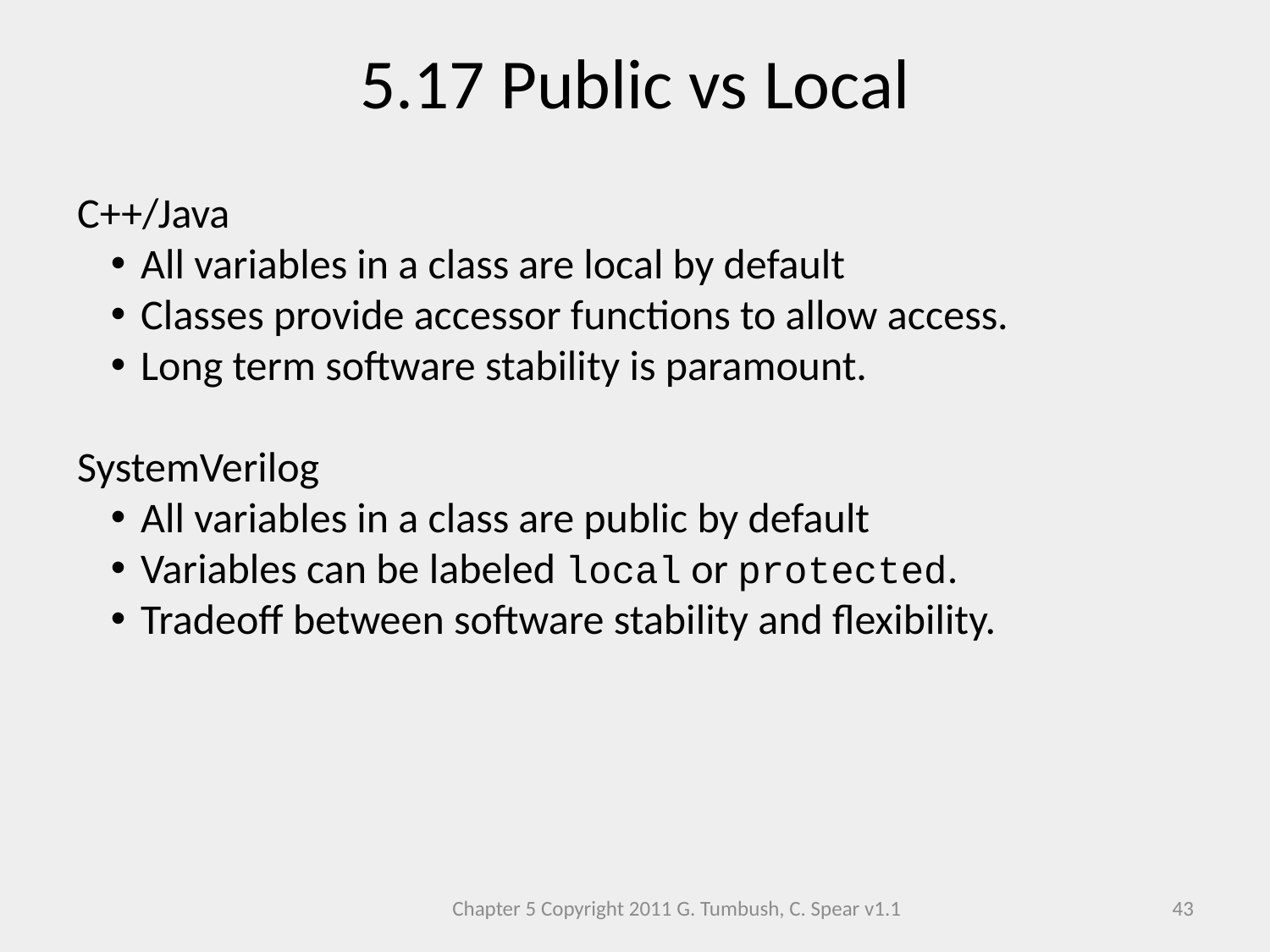

5.17 Public vs Local
C++/Java
All variables in a class are local by default
Classes provide accessor functions to allow access.
Long term software stability is paramount.

SystemVerilog
All variables in a class are public by default
Variables can be labeled local or protected.
Tradeoff between software stability and flexibility.
Chapter 5 Copyright 2011 G. Tumbush, C. Spear v1.1
43